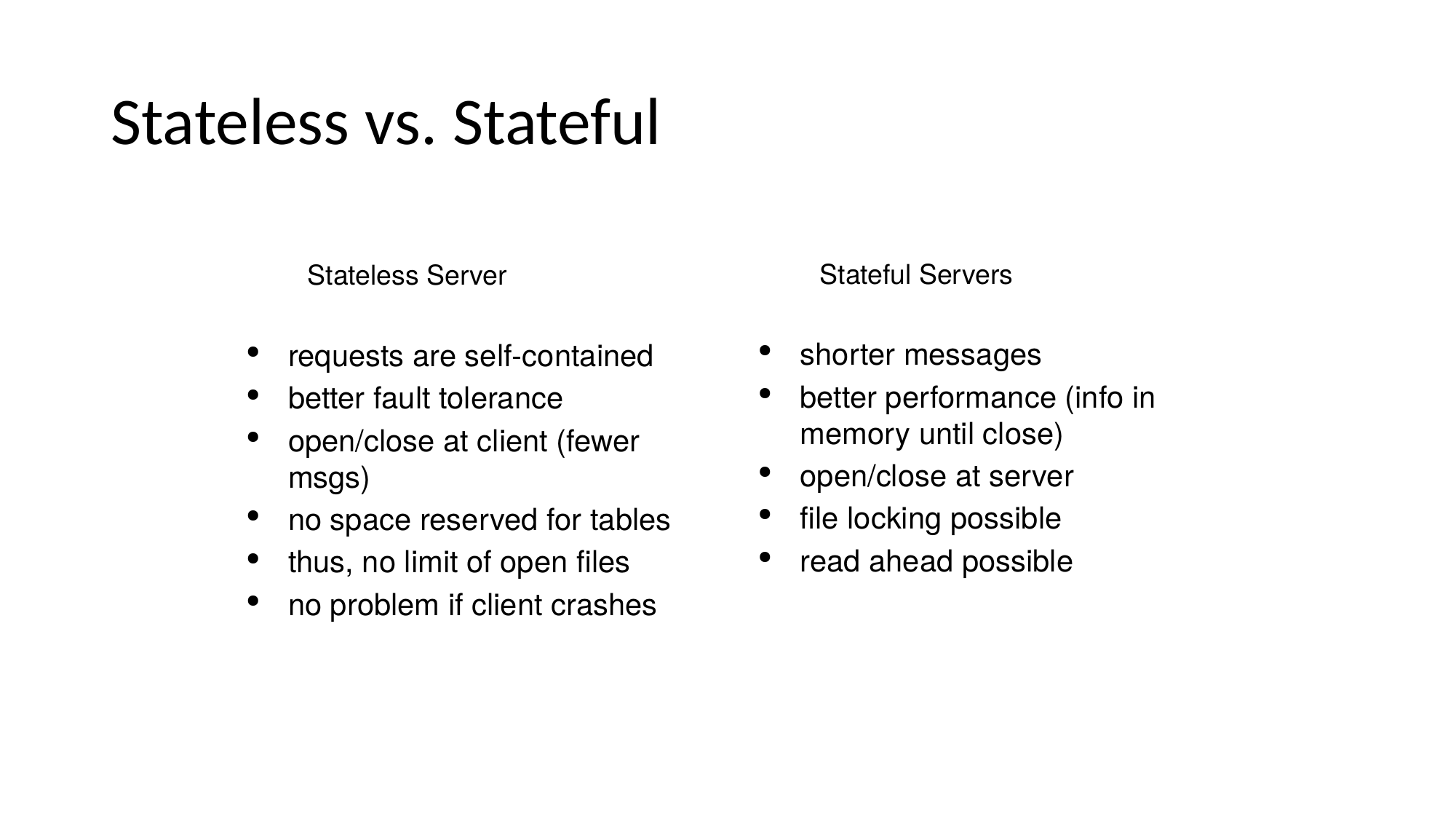

# Stateless vs. Stateful

Stateful Servers
Stateless Server
shorter messages
better performance (info in memory until close)
open/close at server
file locking possible
read ahead possible
requests are self-contained
better fault tolerance
open/close at client (fewer msgs)
no space reserved for tables
thus, no limit of open files
no problem if client crashes